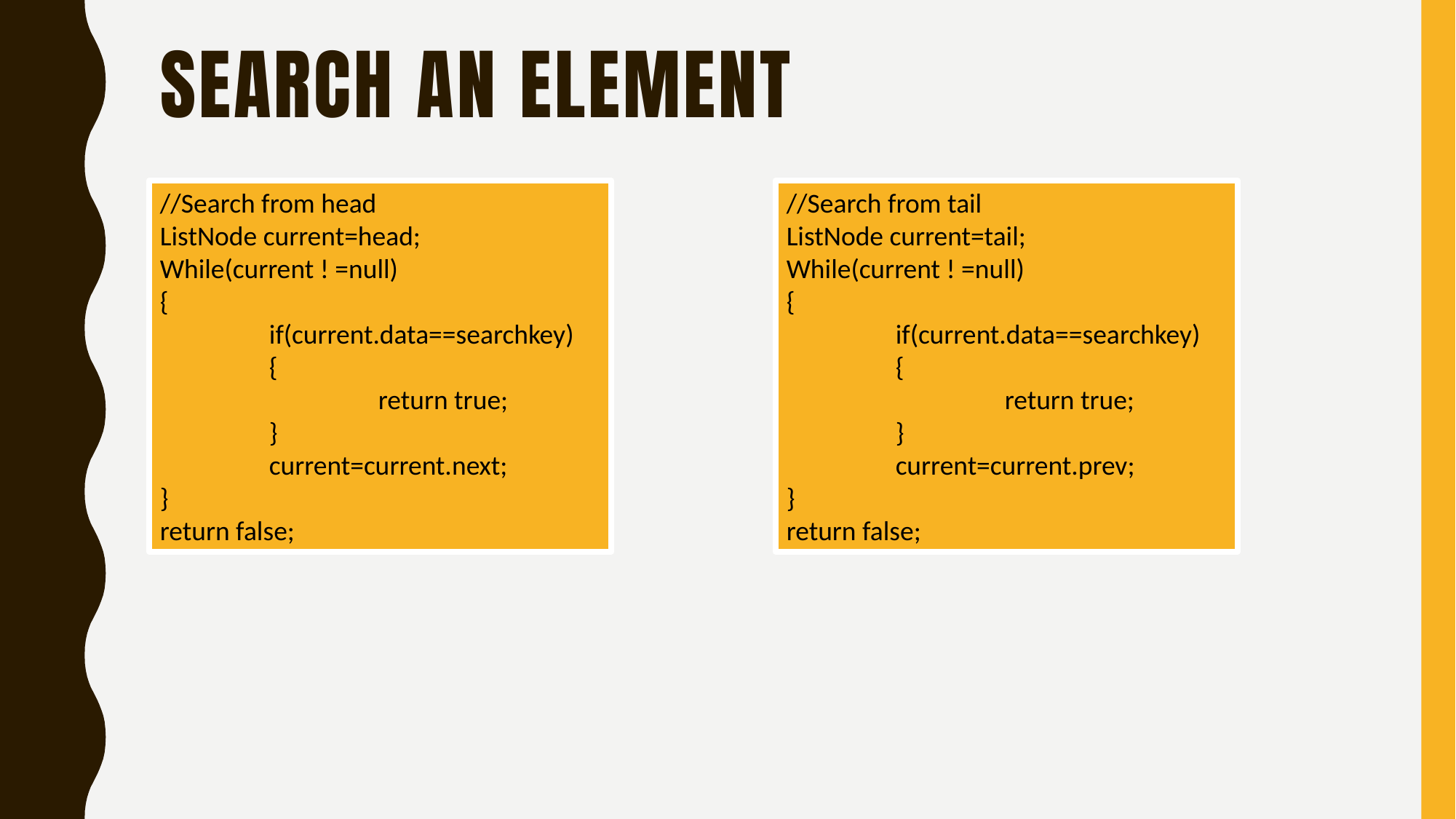

# Search an element
//Search from tail
ListNode current=tail;
While(current ! =null)
{
	if(current.data==searchkey)
	{
		return true;
	}
	current=current.prev;
}
return false;
//Search from head
ListNode current=head;
While(current ! =null)
{
	if(current.data==searchkey)
	{
		return true;
	}
	current=current.next;
}
return false;